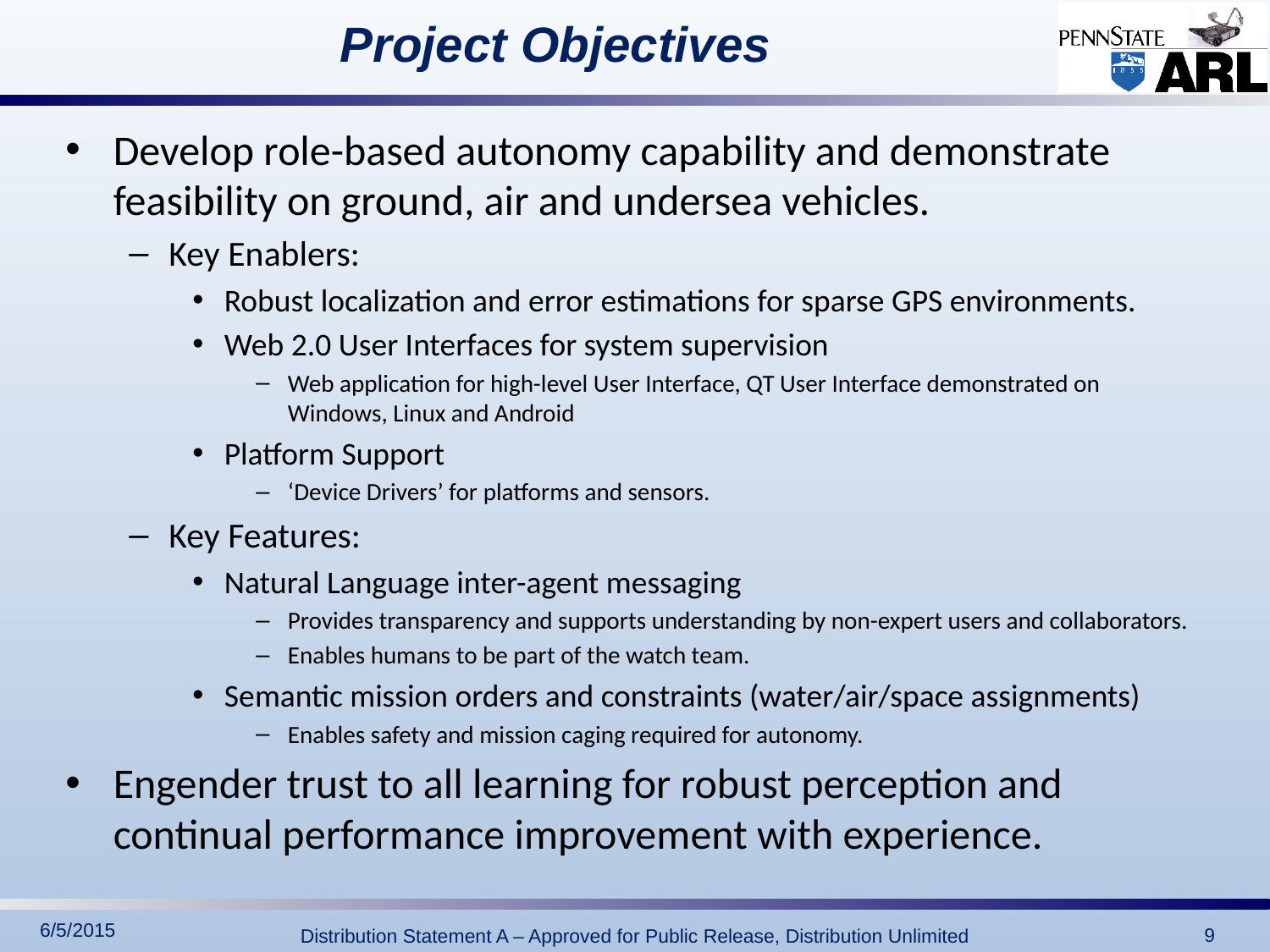

# Project Objectives
Develop role-based autonomy capability and demonstrate feasibility on ground, air and undersea vehicles.
Key Enablers:
Robust localization and error estimations for sparse GPS environments.
Web 2.0 User Interfaces for system supervision
Web application for high-level User Interface, QT User Interface demonstrated on Windows, Linux and Android
Platform Support
‘Device Drivers’ for platforms and sensors.
Key Features:
Natural Language inter-agent messaging
Provides transparency and supports understanding by non-expert users and collaborators.
Enables humans to be part of the watch team.
Semantic mission orders and constraints (water/air/space assignments)
Enables safety and mission caging required for autonomy.
Engender trust to all learning for robust perception and continual performance improvement with experience.